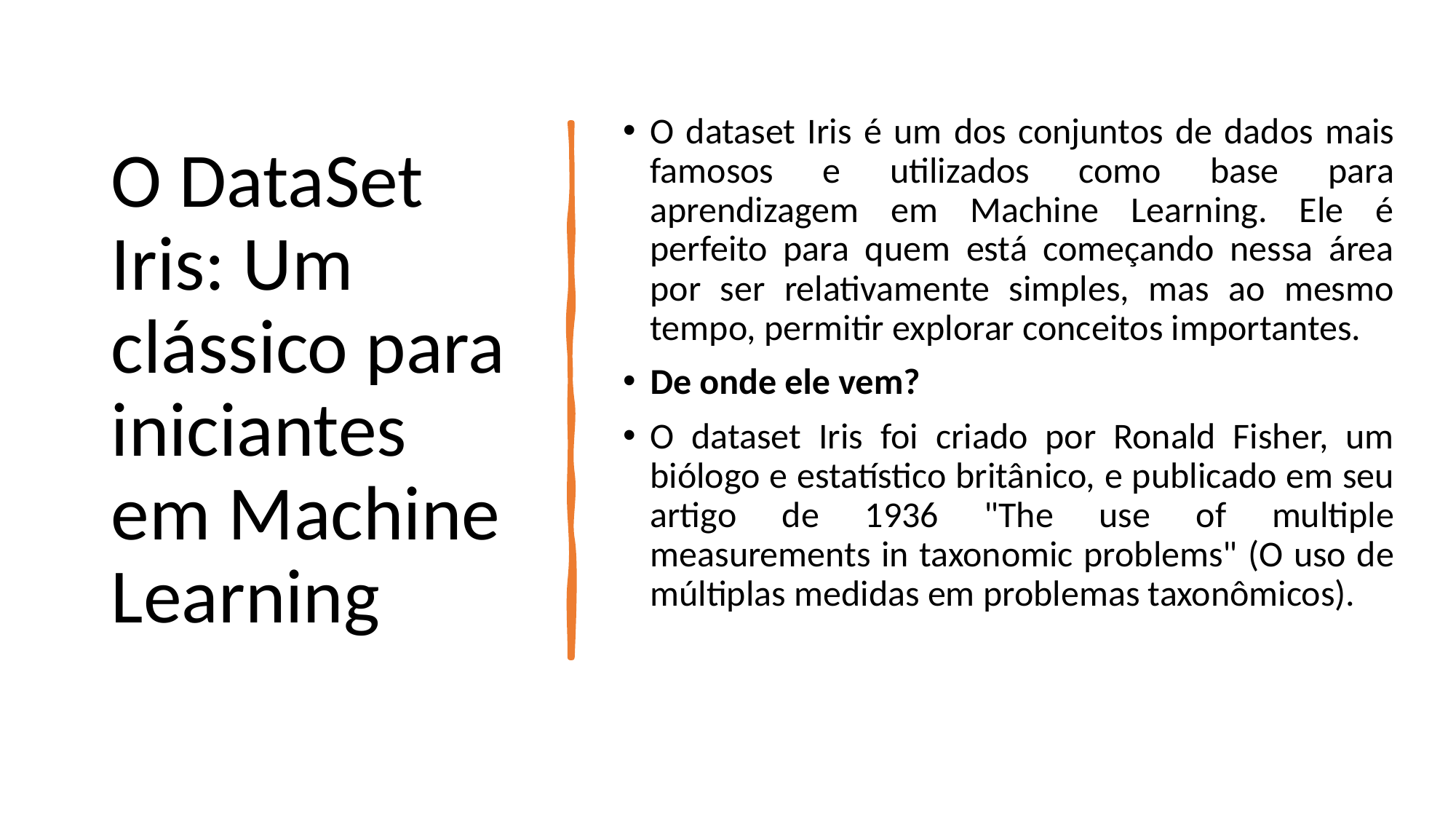

# O DataSet Iris: Um clássico para iniciantes em Machine Learning
O dataset Iris é um dos conjuntos de dados mais famosos e utilizados como base para aprendizagem em Machine Learning. Ele é perfeito para quem está começando nessa área por ser relativamente simples, mas ao mesmo tempo, permitir explorar conceitos importantes.
De onde ele vem?
O dataset Iris foi criado por Ronald Fisher, um biólogo e estatístico britânico, e publicado em seu artigo de 1936 "The use of multiple measurements in taxonomic problems" (O uso de múltiplas medidas em problemas taxonômicos).